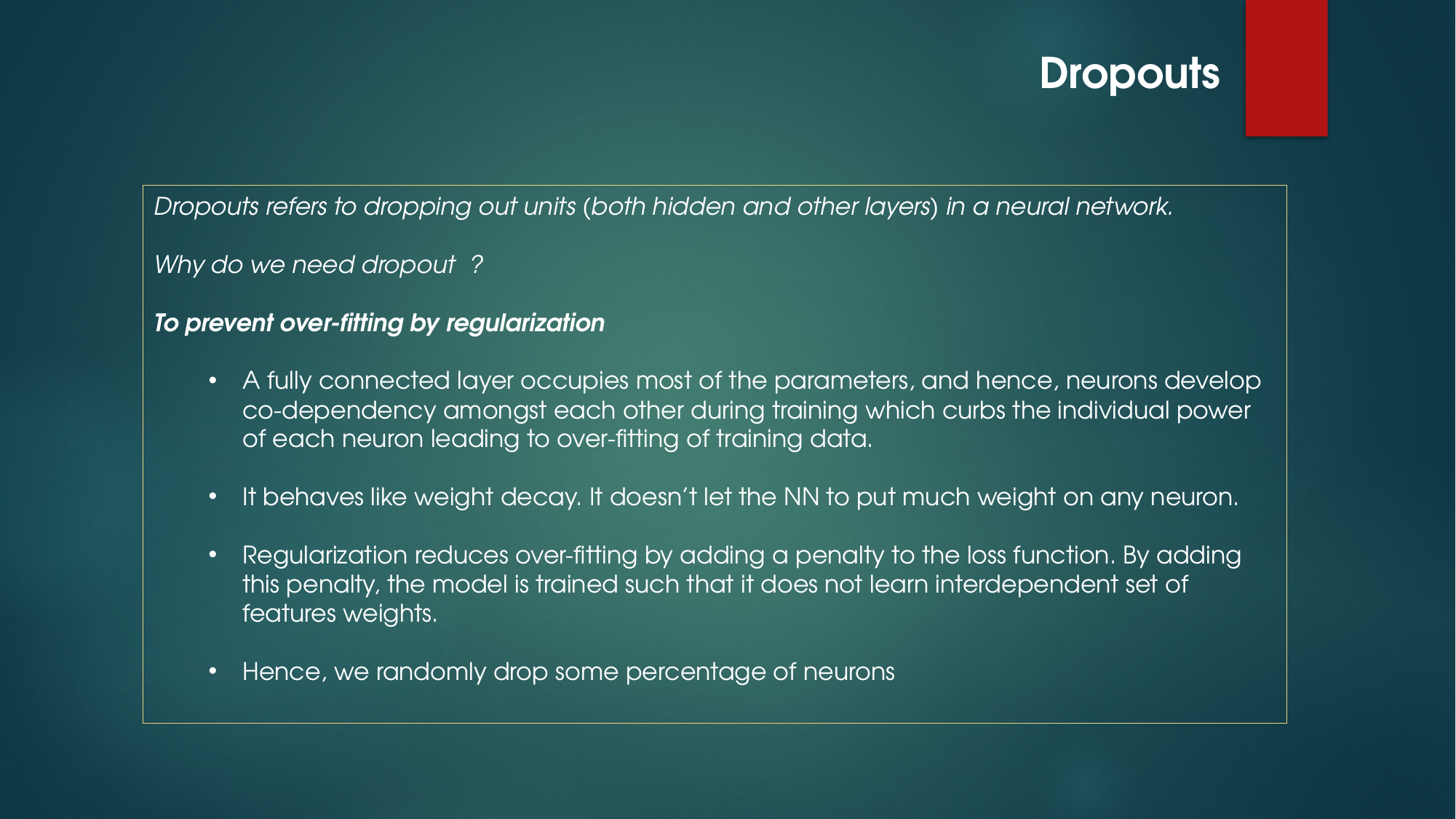

Dropouts
Dropouts refers to dropping out units (both hidden and other layers) in a neural network.

Why do we need dropout  ?

To prevent over-fitting by regularization

A fully connected layer occupies most of the parameters, and hence, neurons develop co-dependency amongst each other during training which curbs the individual power of each neuron leading to over-fitting of training data.

It behaves like weight decay. It doesn’t let the NN to put much weight on any neuron.

Regularization reduces over-fitting by adding a penalty to the loss function. By adding this penalty, the model is trained such that it does not learn interdependent set of features weights.

Hence, we randomly drop some percentage of neurons